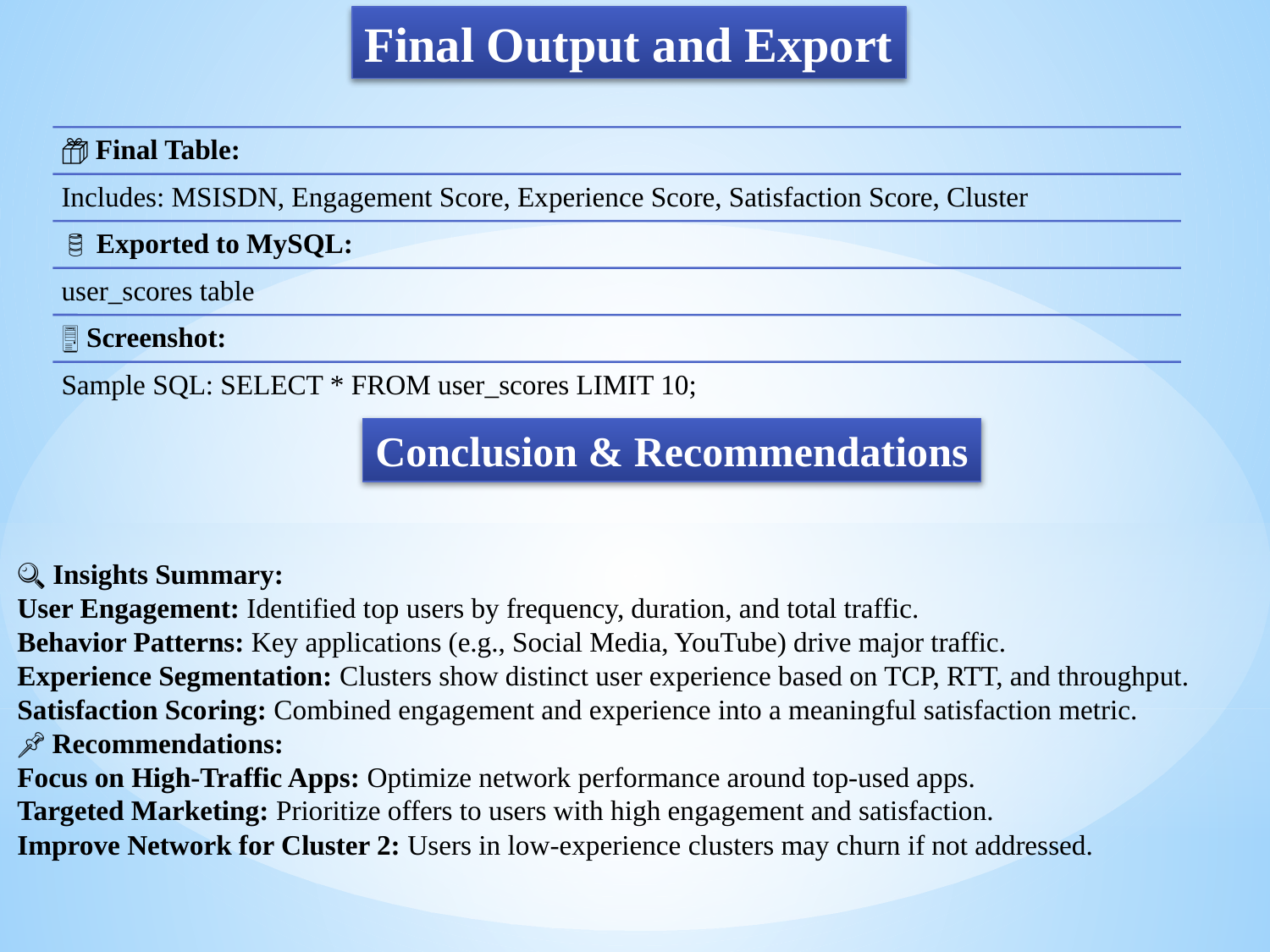

Final Output and Export
📦 Final Table:
Includes: MSISDN, Engagement Score, Experience Score, Satisfaction Score, Cluster
🛢️ Exported to MySQL:
user_scores table
🖥️ Screenshot:
Sample SQL: SELECT * FROM user_scores LIMIT 10;
Conclusion & Recommendations
🔍 Insights Summary:
User Engagement: Identified top users by frequency, duration, and total traffic.
Behavior Patterns: Key applications (e.g., Social Media, YouTube) drive major traffic.
Experience Segmentation: Clusters show distinct user experience based on TCP, RTT, and throughput.
Satisfaction Scoring: Combined engagement and experience into a meaningful satisfaction metric.
📌 Recommendations:
Focus on High-Traffic Apps: Optimize network performance around top-used apps.
Targeted Marketing: Prioritize offers to users with high engagement and satisfaction.
Improve Network for Cluster 2: Users in low-experience clusters may churn if not addressed.